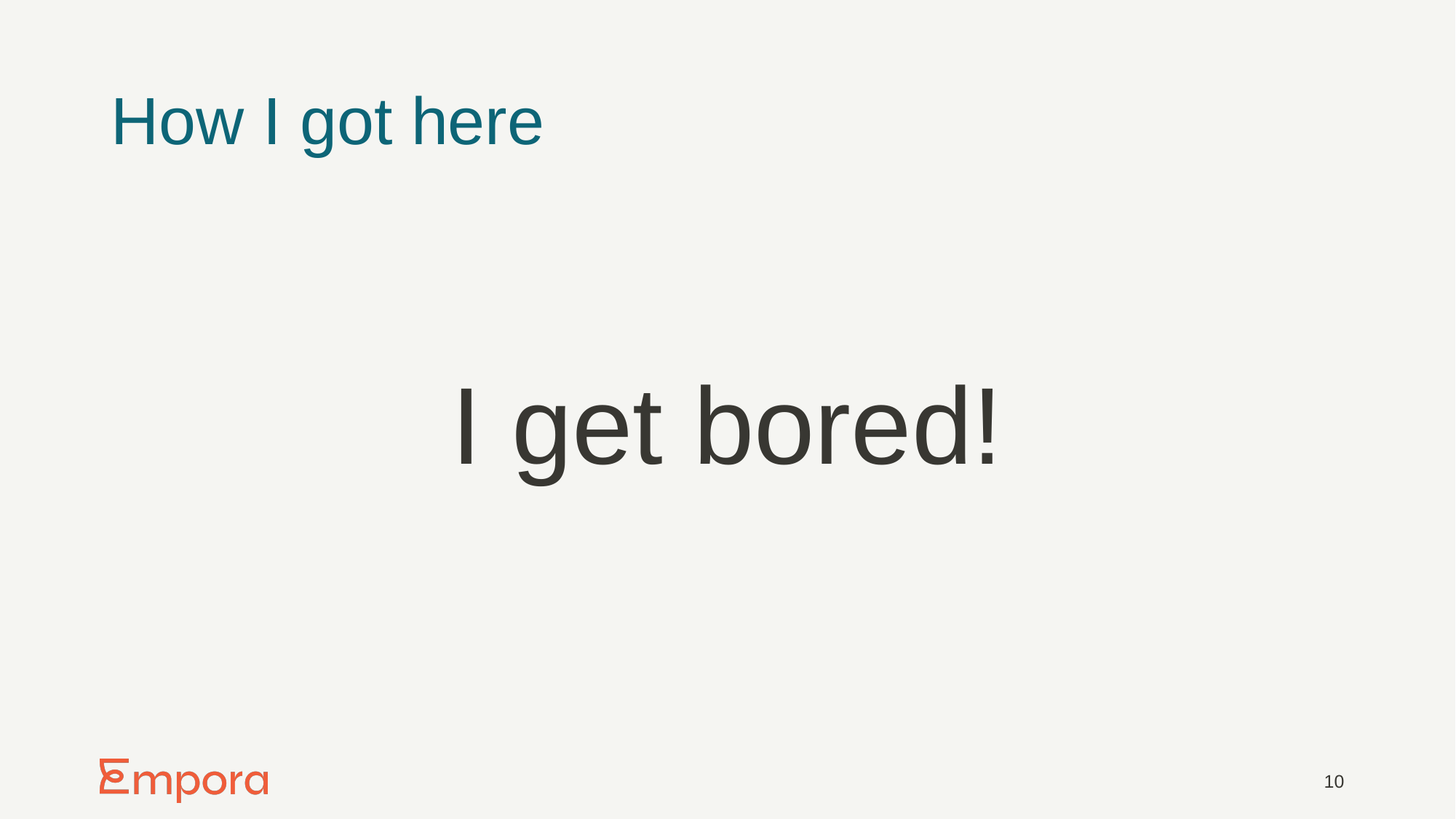

# How I got here

I get bored!
10